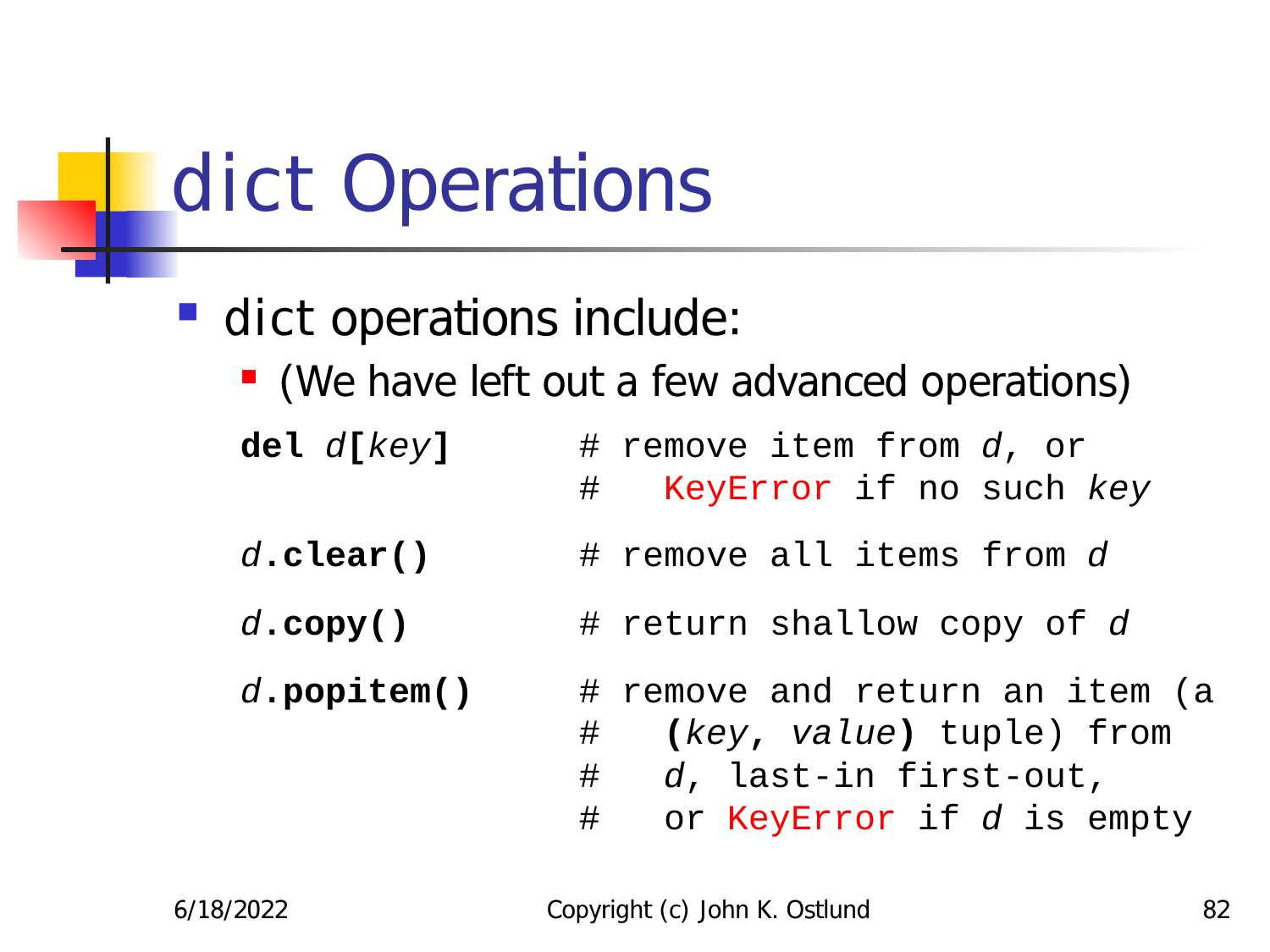

# dict Operations
dict operations include:
(We have left out a few advanced operations)

   del d[key]      # remove item from d, or
                   #   KeyError if no such key

   d.clear()       # remove all items from d

   d.copy()        # return shallow copy of d

   d.popitem()     # remove and return an item (a
                   #   (key, value) tuple) from
                   #   d, last-in first-out,
                   #   or KeyError if d is empty
6/18/2022
Copyright (c) John K. Ostlund
82